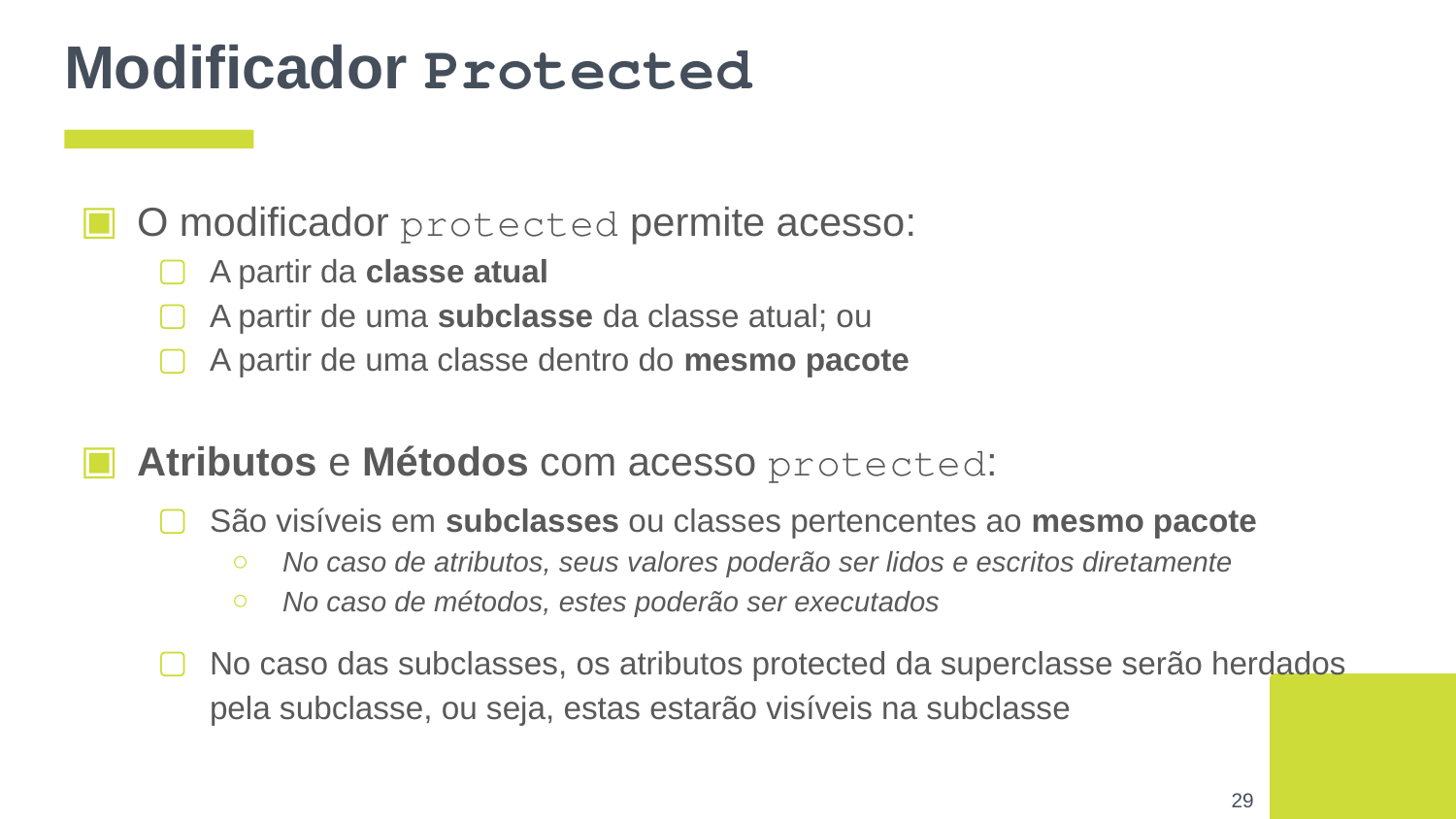

# Modificador Protected
O modificador protected permite acesso:
A partir da classe atual
A partir de uma subclasse da classe atual; ou
A partir de uma classe dentro do mesmo pacote
Atributos e Métodos com acesso protected:
São visíveis em subclasses ou classes pertencentes ao mesmo pacote
No caso de atributos, seus valores poderão ser lidos e escritos diretamente
No caso de métodos, estes poderão ser executados
No caso das subclasses, os atributos protected da superclasse serão herdados pela subclasse, ou seja, estas estarão visíveis na subclasse

29